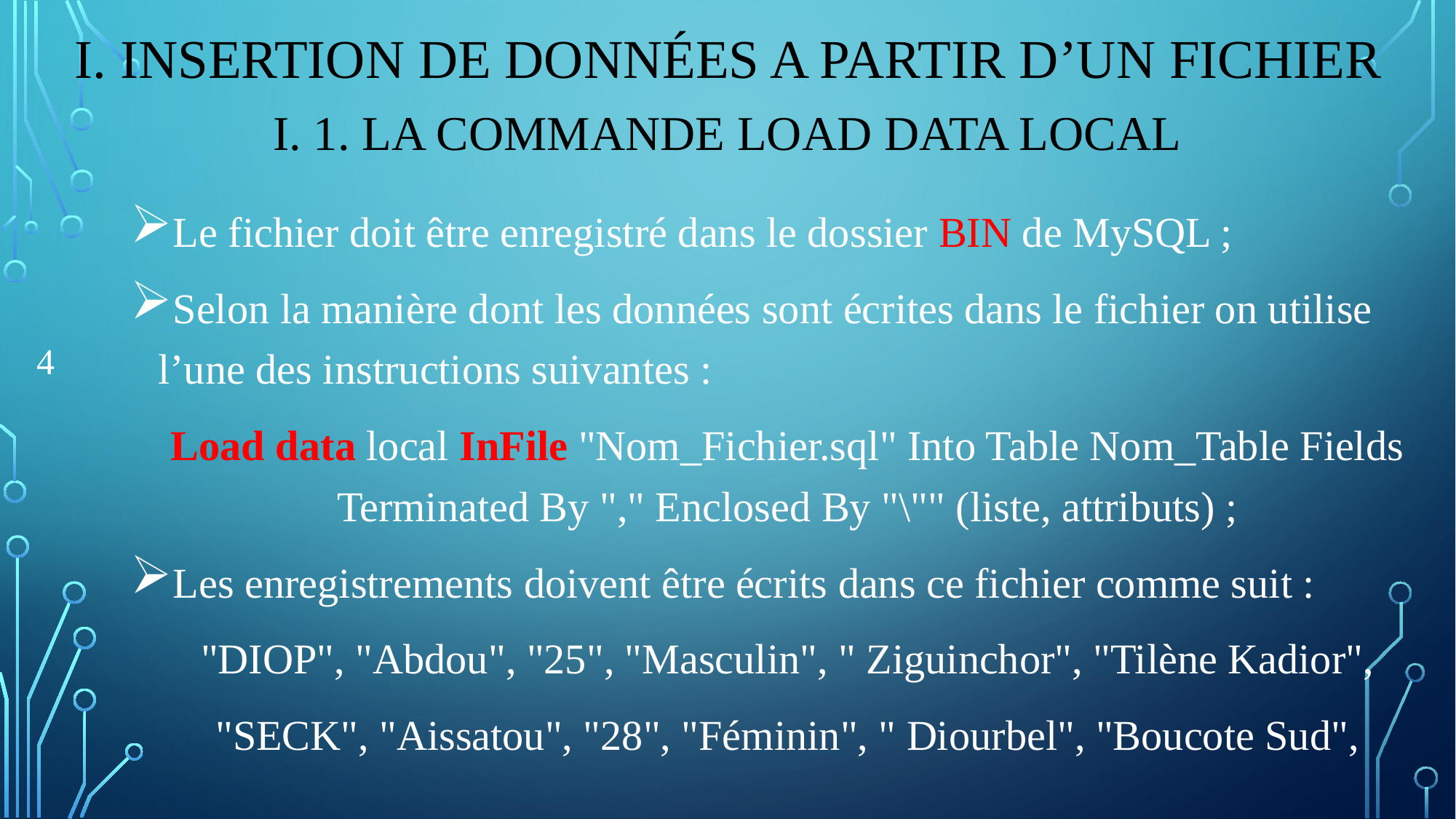

# I. Insertion de données a partir d’un fichier
I. 1. La commande LOAD Data local
Le fichier doit être enregistré dans le dossier BIN de MySQL ;
Selon la manière dont les données sont écrites dans le fichier on utilise l’une des instructions suivantes :
Load data local InFile "Nom_Fichier.sql" Into Table Nom_Table Fields Terminated By "," Enclosed By "\"" (liste, attributs) ;
Les enregistrements doivent être écrits dans ce fichier comme suit :
"DIOP", "Abdou", "25", "Masculin", " Ziguinchor", "Tilène Kadior",
"SECK", "Aissatou", "28", "Féminin", " Diourbel", "Boucote Sud",
4